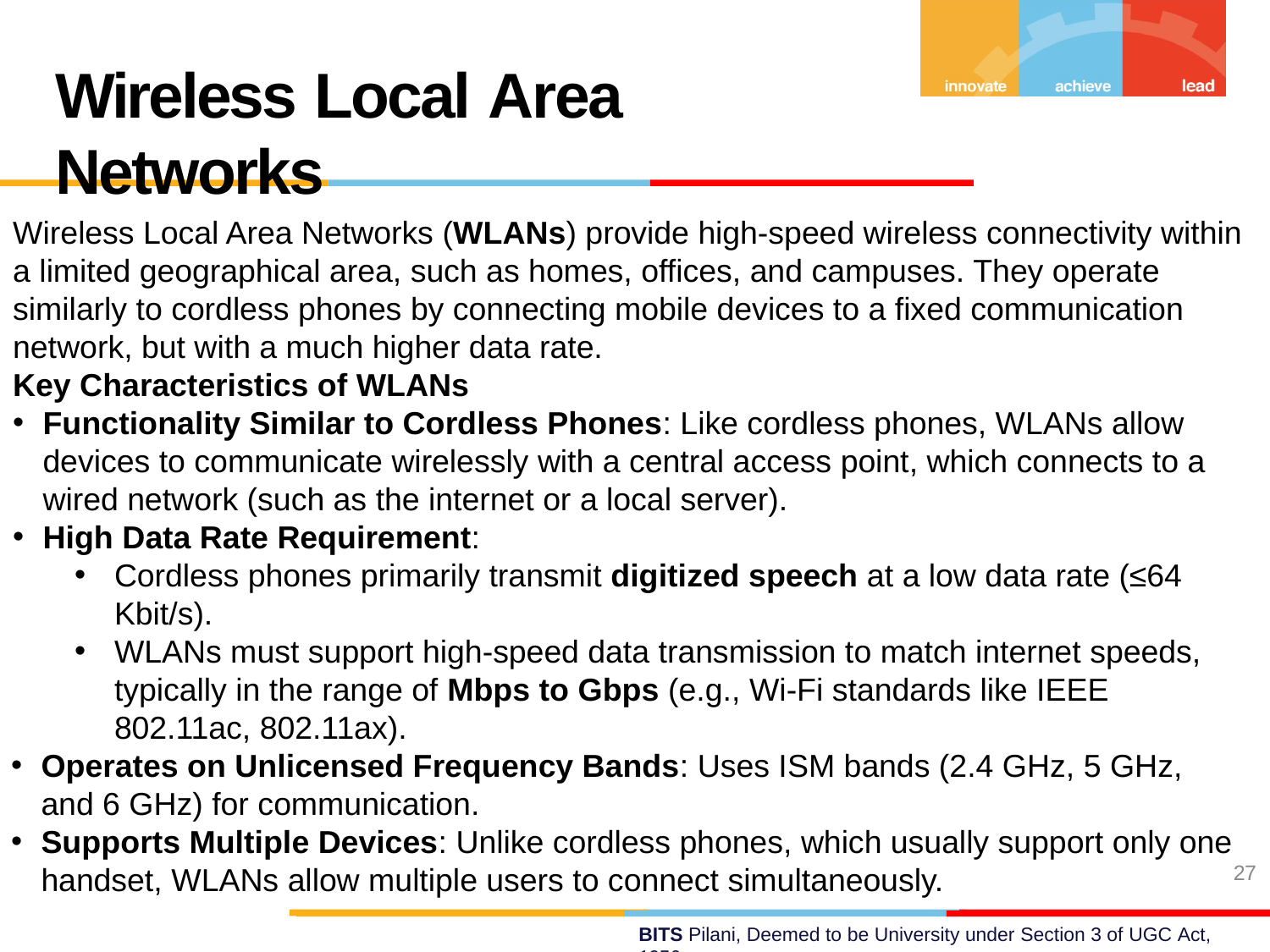

# Wireless Local Area Networks
Wireless Local Area Networks (WLANs) provide high-speed wireless connectivity within a limited geographical area, such as homes, offices, and campuses. They operate similarly to cordless phones by connecting mobile devices to a fixed communication network, but with a much higher data rate.
Key Characteristics of WLANs
Functionality Similar to Cordless Phones: Like cordless phones, WLANs allow devices to communicate wirelessly with a central access point, which connects to a wired network (such as the internet or a local server).
High Data Rate Requirement:
Cordless phones primarily transmit digitized speech at a low data rate (≤64 Kbit/s).
WLANs must support high-speed data transmission to match internet speeds, typically in the range of Mbps to Gbps (e.g., Wi-Fi standards like IEEE 802.11ac, 802.11ax).
Operates on Unlicensed Frequency Bands: Uses ISM bands (2.4 GHz, 5 GHz, and 6 GHz) for communication.
Supports Multiple Devices: Unlike cordless phones, which usually support only one handset, WLANs allow multiple users to connect simultaneously.

27
BITS Pilani, Deemed to be University under Section 3 of UGC Act, 1956